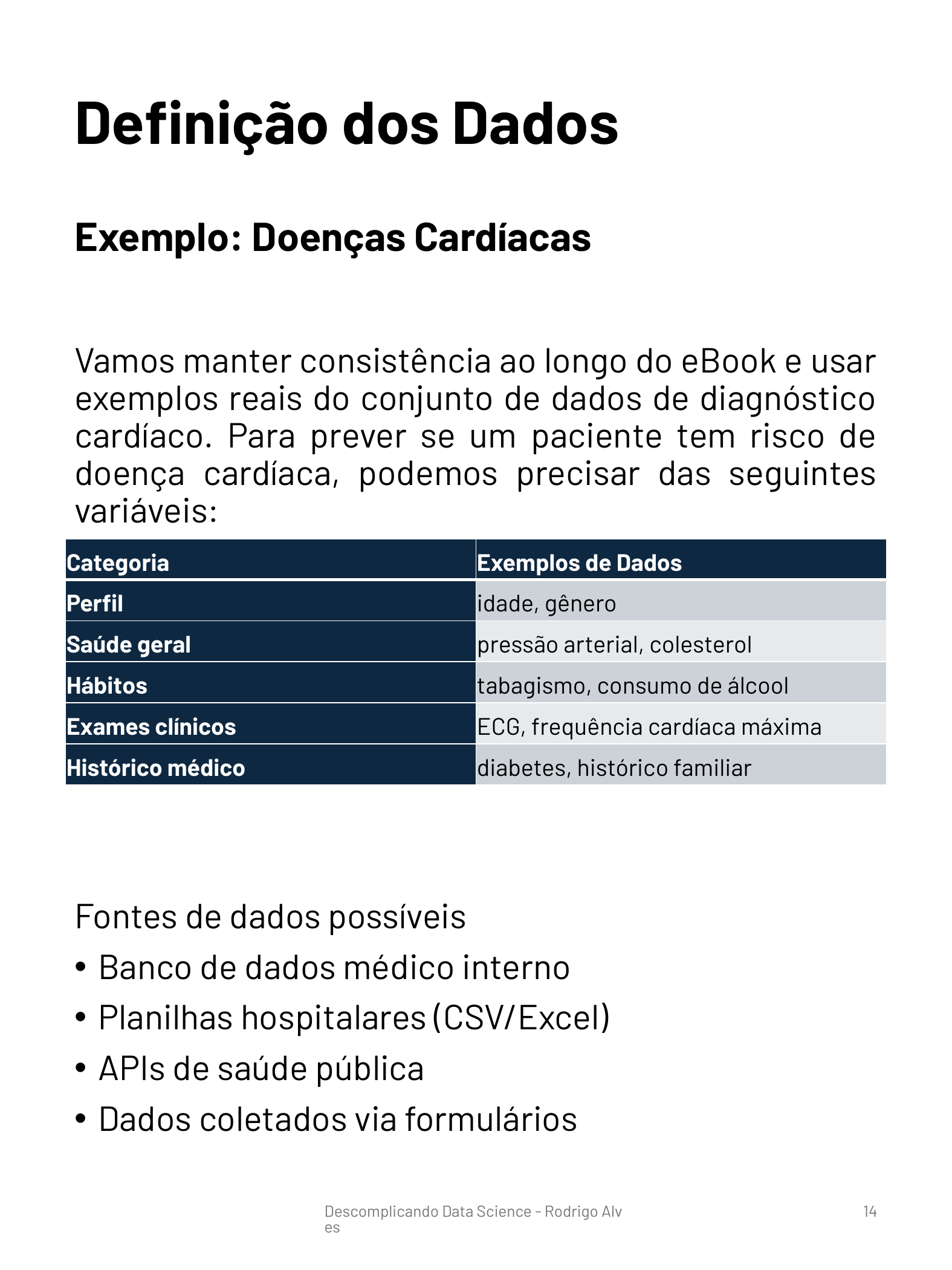

# Definição dos Dados
Exemplo: Doenças Cardíacas
Vamos manter consistência ao longo do eBook e usar exemplos reais do conjunto de dados de diagnóstico cardíaco. Para prever se um paciente tem risco de doença cardíaca, podemos precisar das seguintes variáveis:

Fontes de dados possíveis
Banco de dados médico interno
Planilhas hospitalares (CSV/Excel)
APIs de saúde pública
Dados coletados via formulários

| Categoria | Exemplos de Dados |
| --- | --- |
| Perfil | idade, gênero |
| Saúde geral | pressão arterial, colesterol |
| Hábitos | tabagismo, consumo de álcool |
| Exames clínicos | ECG, frequência cardíaca máxima |
| Histórico médico | diabetes, histórico familiar |
Descomplicando Data Science - Rodrigo Alves
14